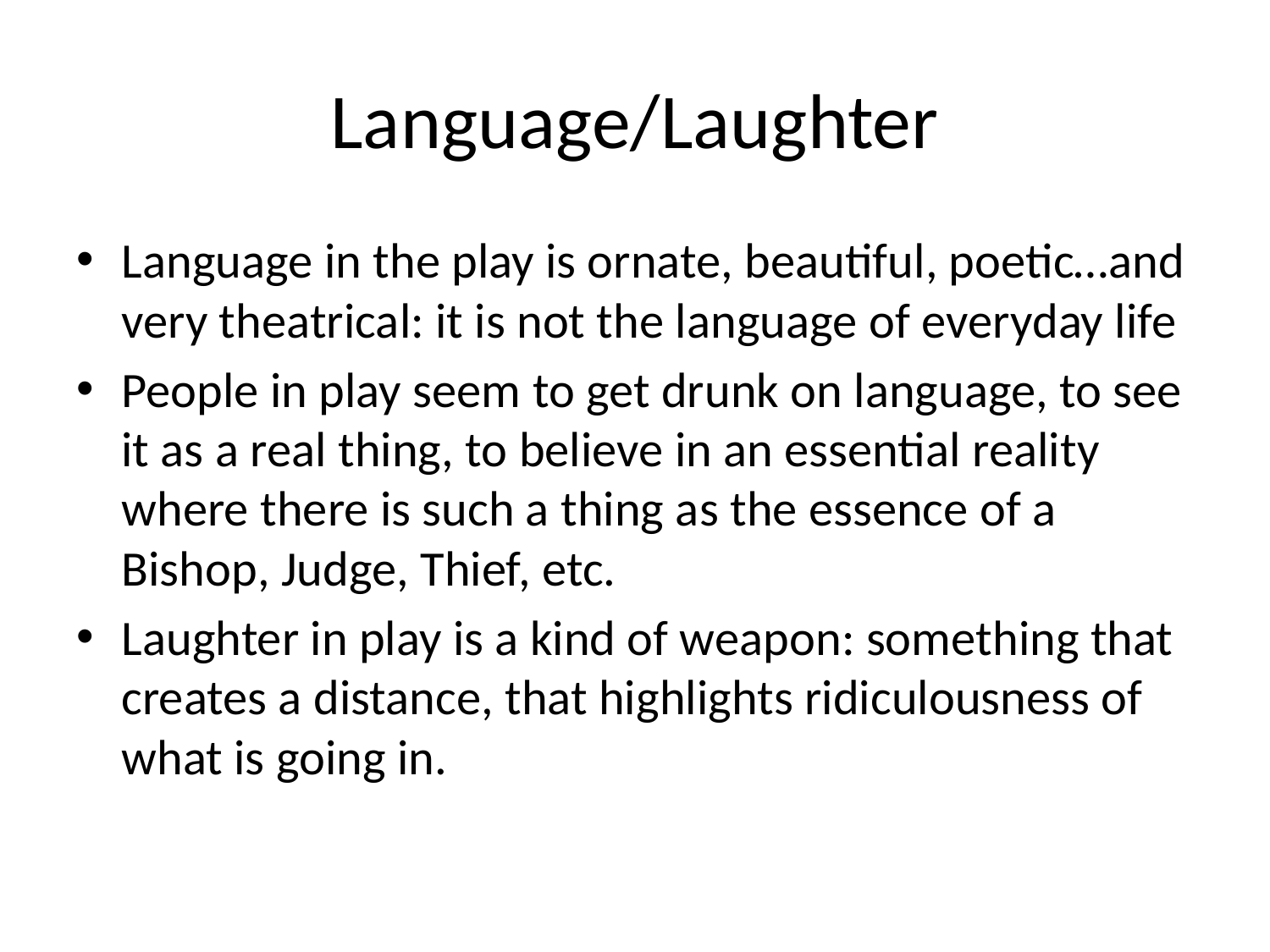

# Language/Laughter
Language in the play is ornate, beautiful, poetic…and very theatrical: it is not the language of everyday life
People in play seem to get drunk on language, to see it as a real thing, to believe in an essential reality where there is such a thing as the essence of a Bishop, Judge, Thief, etc.
Laughter in play is a kind of weapon: something that creates a distance, that highlights ridiculousness of what is going in.